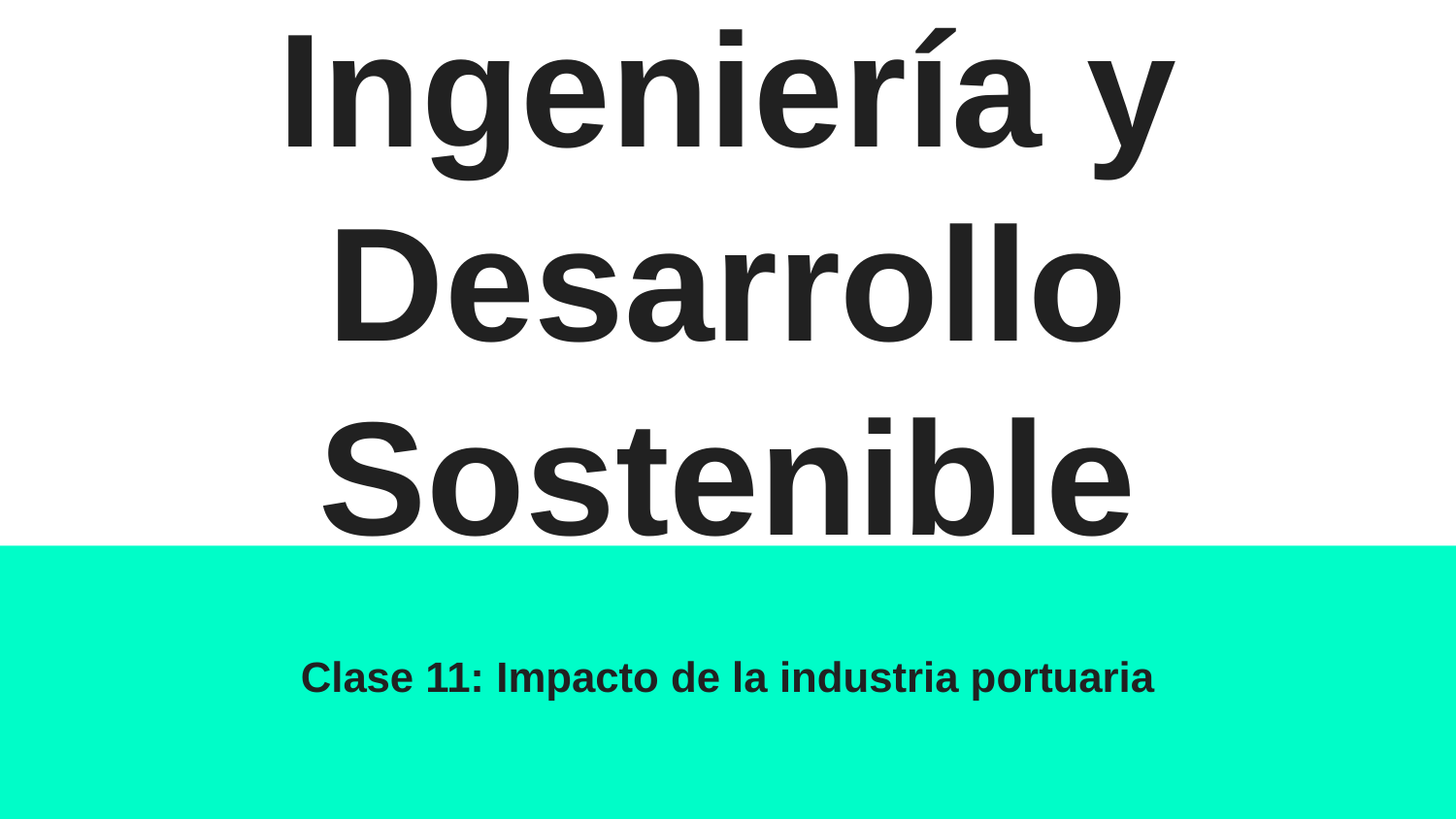

# Ingeniería y Desarrollo Sostenible
Clase 11: Impacto de la industria portuaria